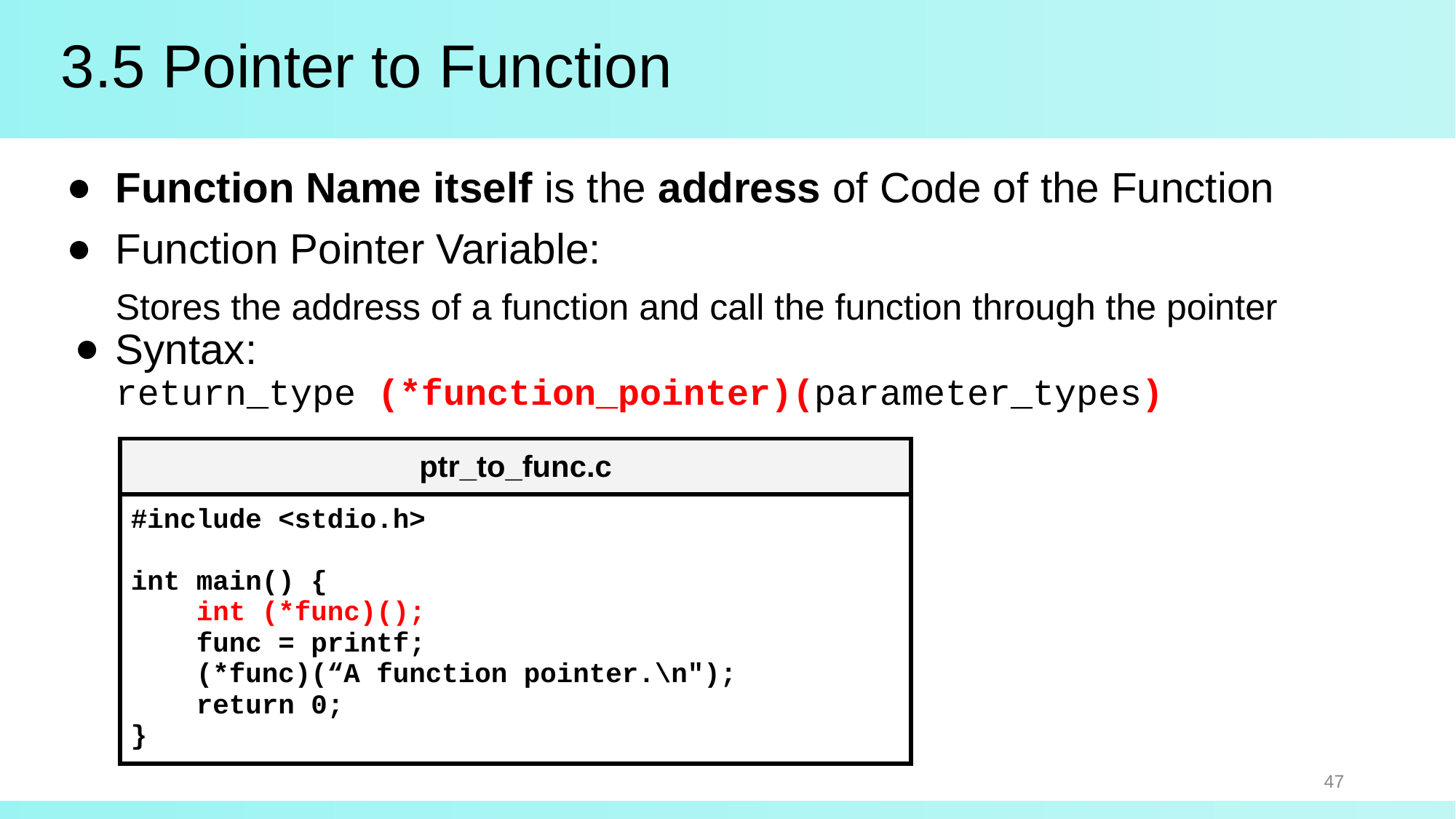

# 3.5 Pointer to Function
Function Name itself is the address of Code of the Function
Function Pointer Variable:
Stores the address of a function and call the function through the pointer
Syntax:
return_type (*function_pointer)(parameter_types)
| ptr\_to\_func.c |
| --- |
| #include <stdio.h> int main() { int (\*func)(); func = printf; (\*func)(“A function pointer.\n"); return 0; } |
47